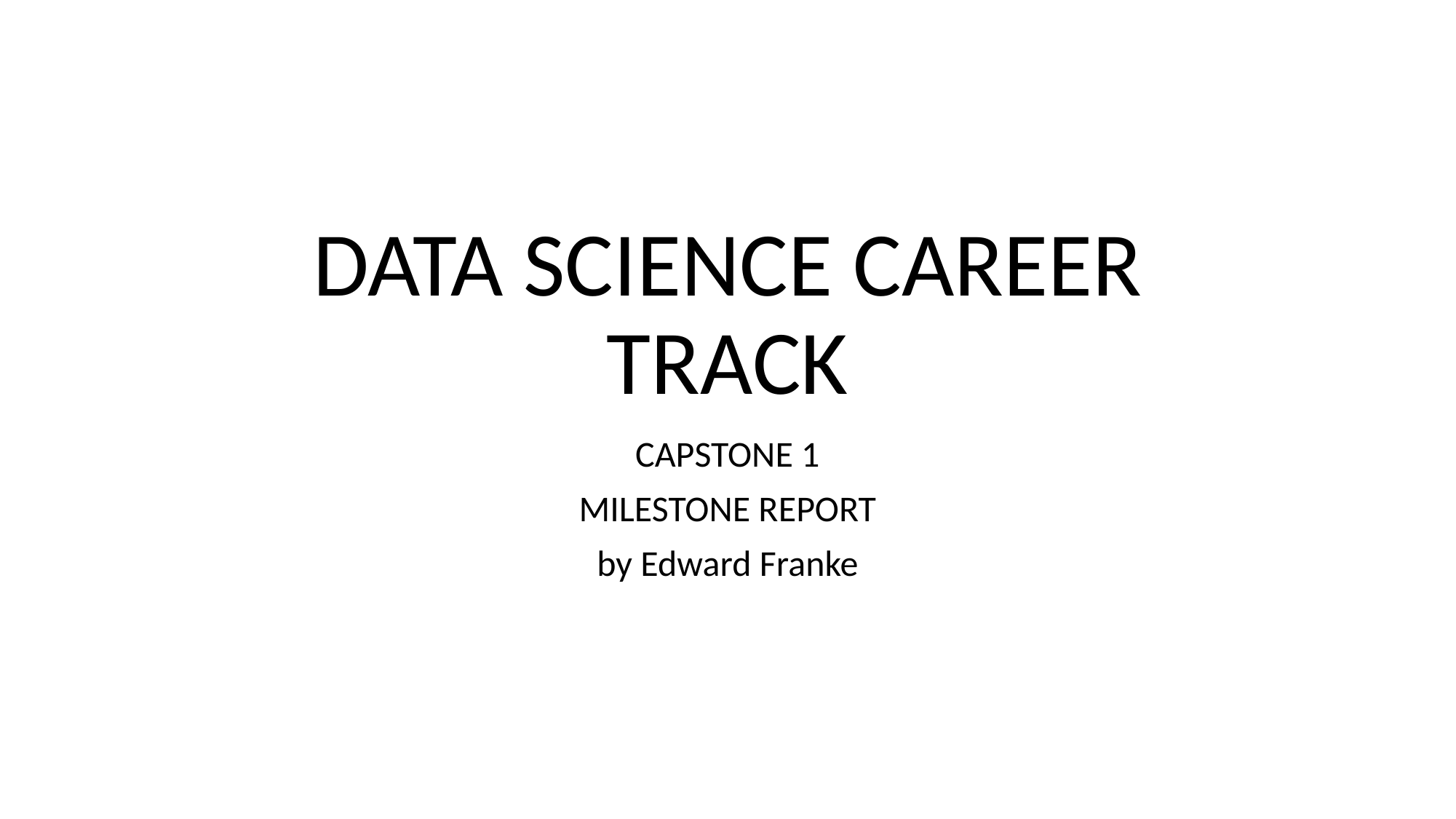

# DATA SCIENCE CAREER TRACK
CAPSTONE 1
MILESTONE REPORT
by Edward Franke